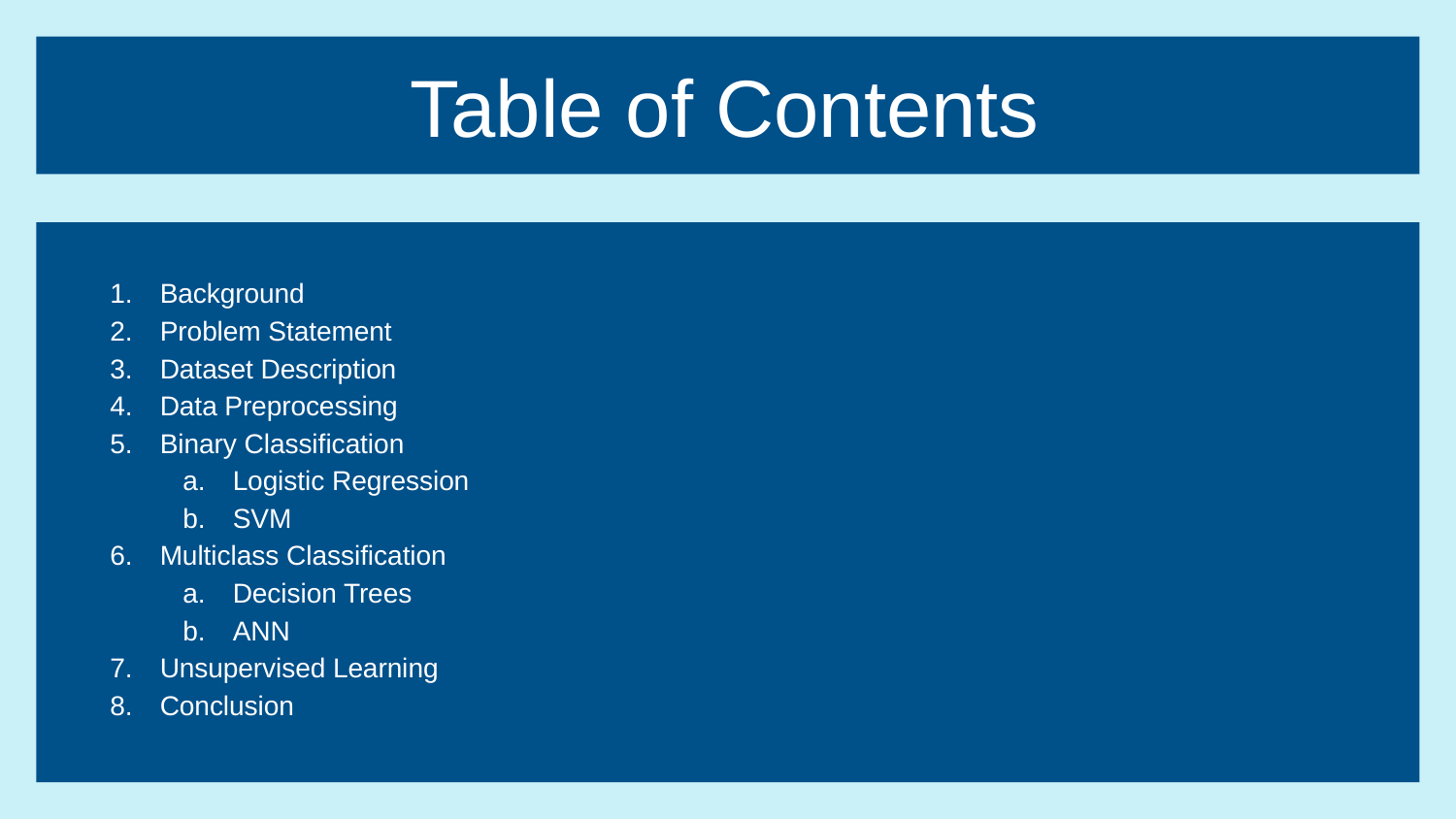

# Table of Contents
Background
Problem Statement
Dataset Description
Data Preprocessing
Binary Classification
Logistic Regression
SVM
Multiclass Classification
Decision Trees
ANN
Unsupervised Learning
Conclusion